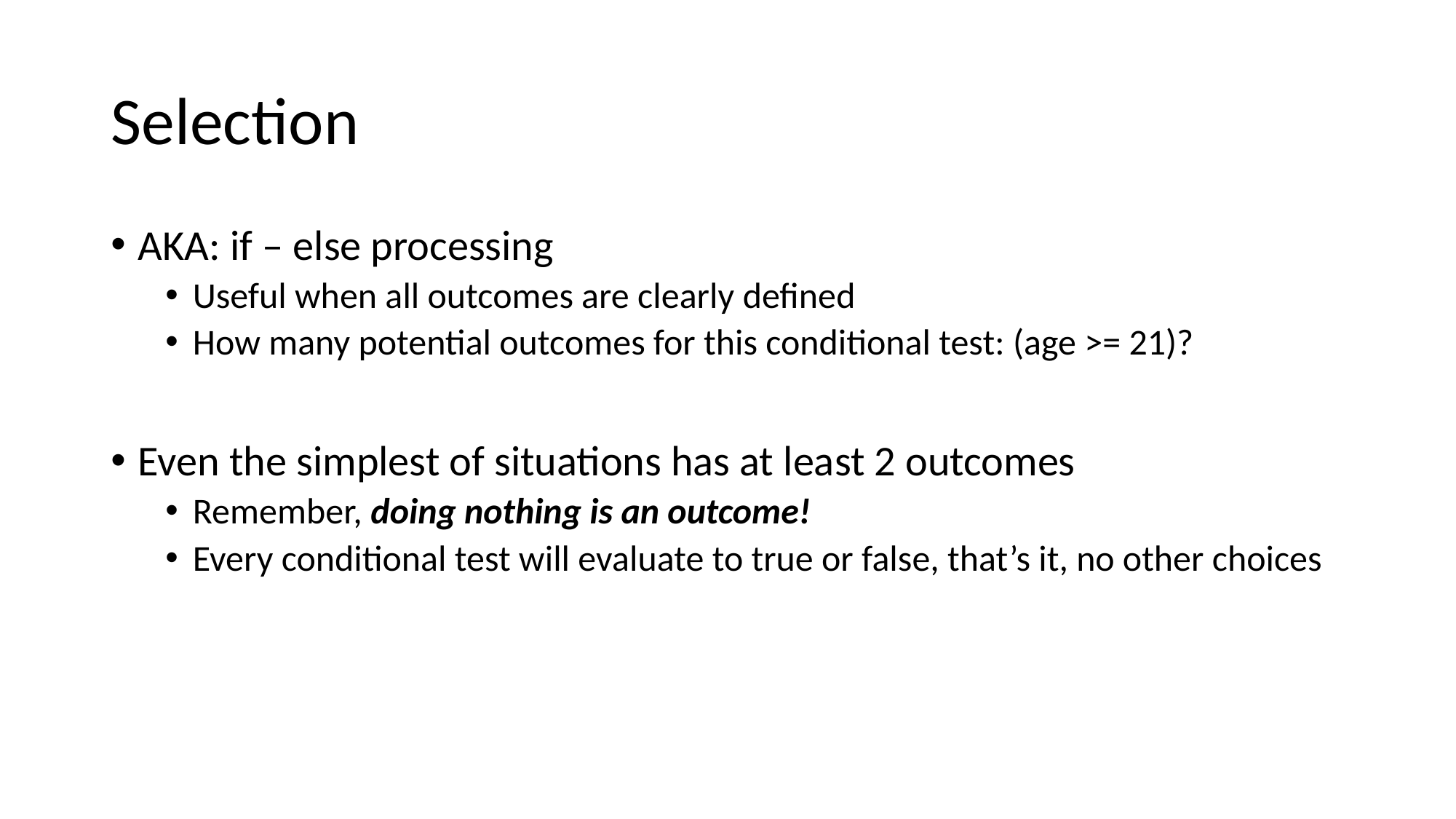

# Selection
AKA: if – else processing
Useful when all outcomes are clearly defined
How many potential outcomes for this conditional test: (age >= 21)?

Even the simplest of situations has at least 2 outcomes
Remember, doing nothing is an outcome!
Every conditional test will evaluate to true or false, that’s it, no other choices